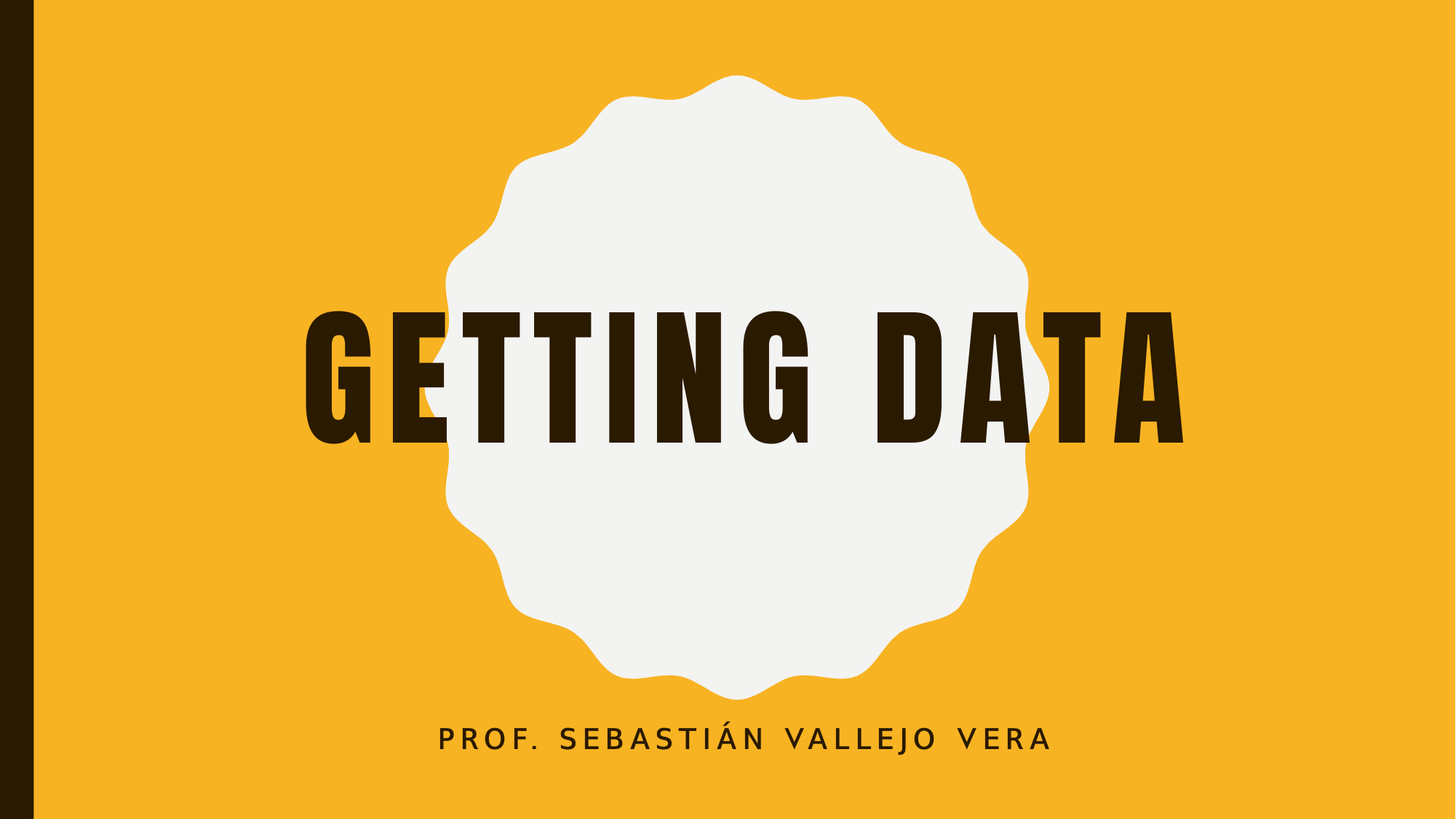

# Getting Data
Prof. Sebastián Vallejo Vera